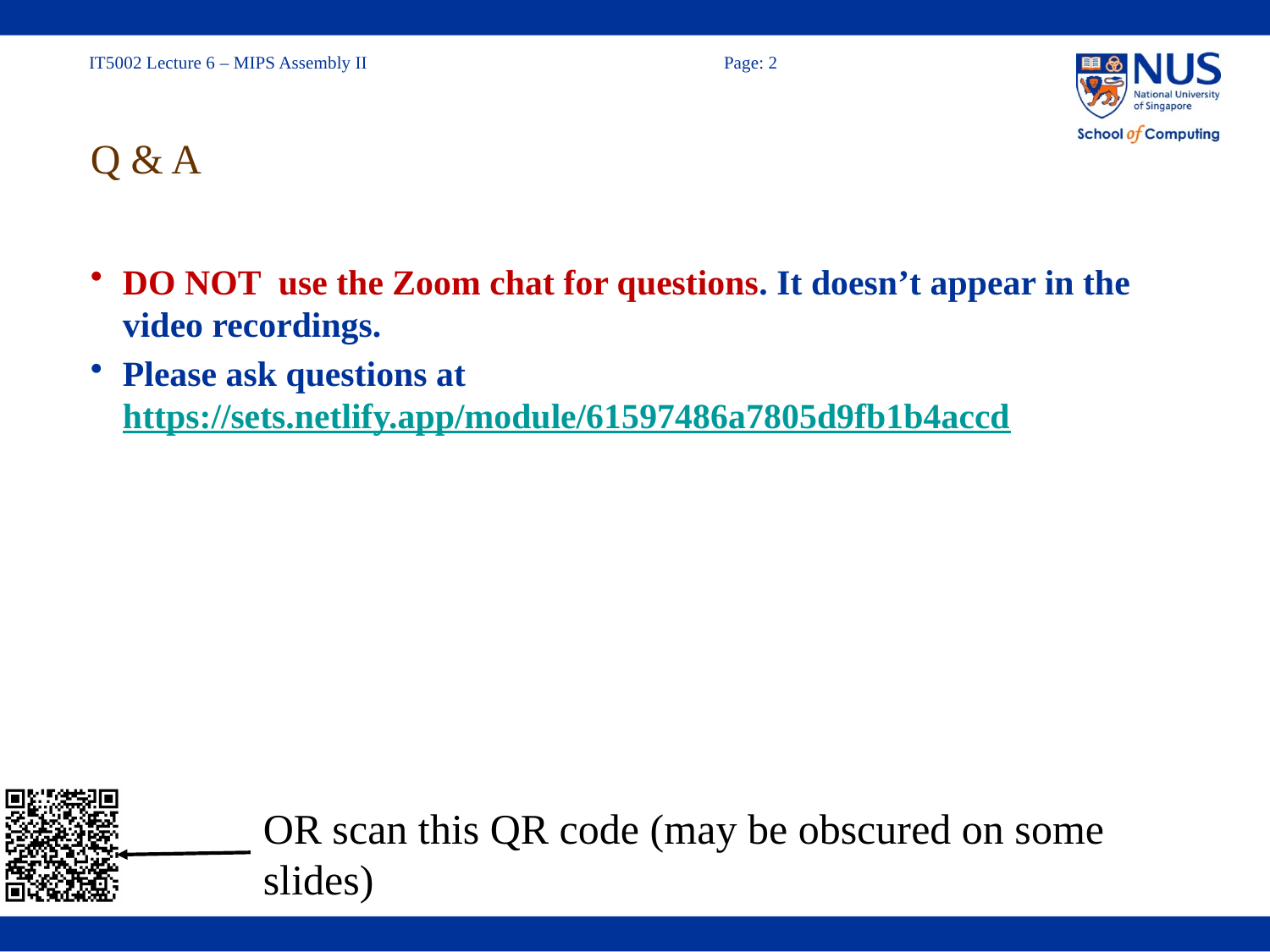

# Q & A
DO NOT  use the Zoom chat for questions. It doesn’t appear in the video recordings.
Please ask questions at https://sets.netlify.app/module/61597486a7805d9fb1b4accd

OR scan this QR code (may be obscured on some slides)